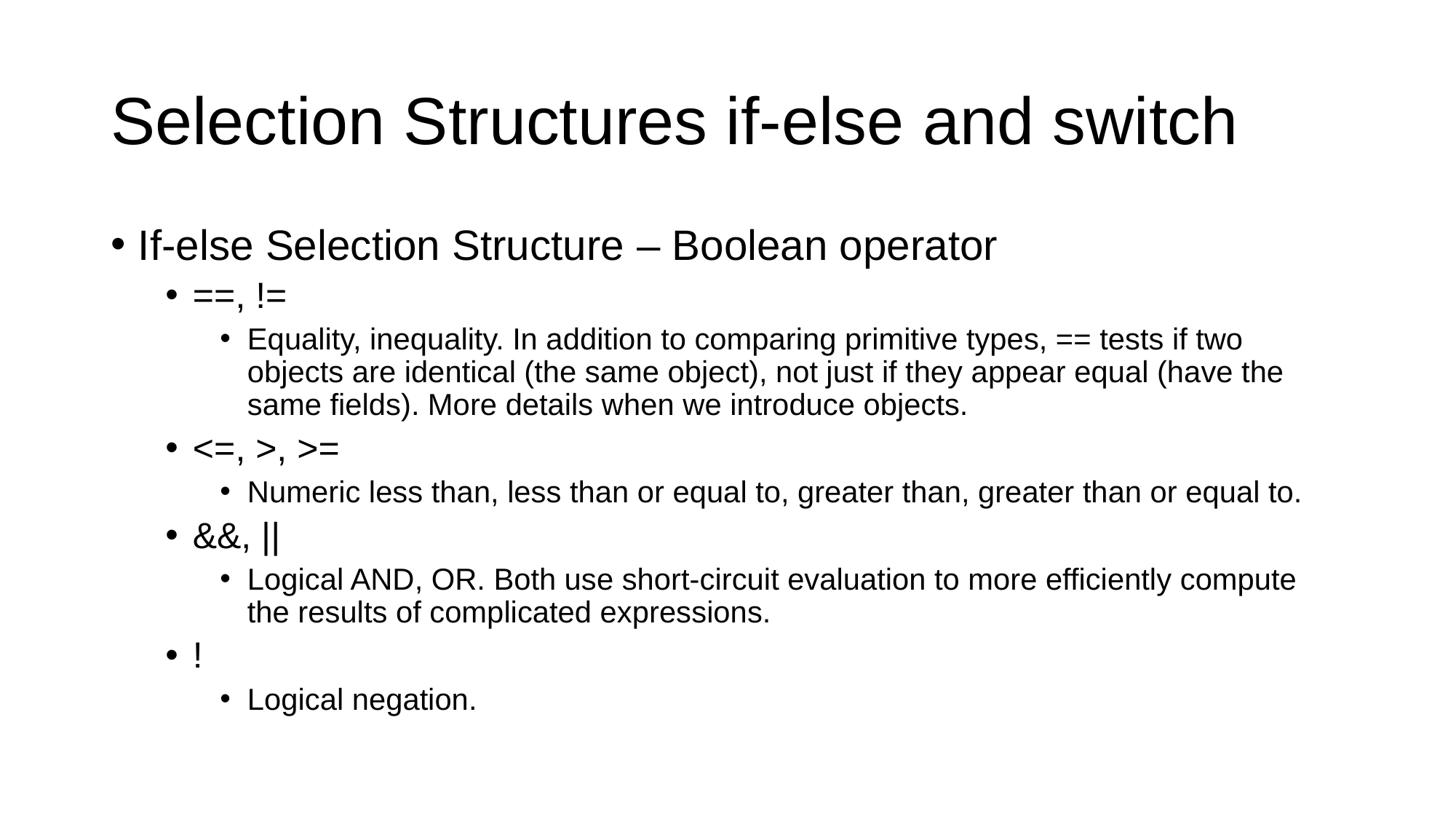

# Selection Structures if-else and switch
If-else Selection Structure – Boolean operator
==, !=
Equality, inequality. In addition to comparing primitive types, == tests if two objects are identical (the same object), not just if they appear equal (have the same fields). More details when we introduce objects.
<=, >, >=
Numeric less than, less than or equal to, greater than, greater than or equal to.
&&, ||
Logical AND, OR. Both use short-circuit evaluation to more efficiently compute the results of complicated expressions.
!
Logical negation.